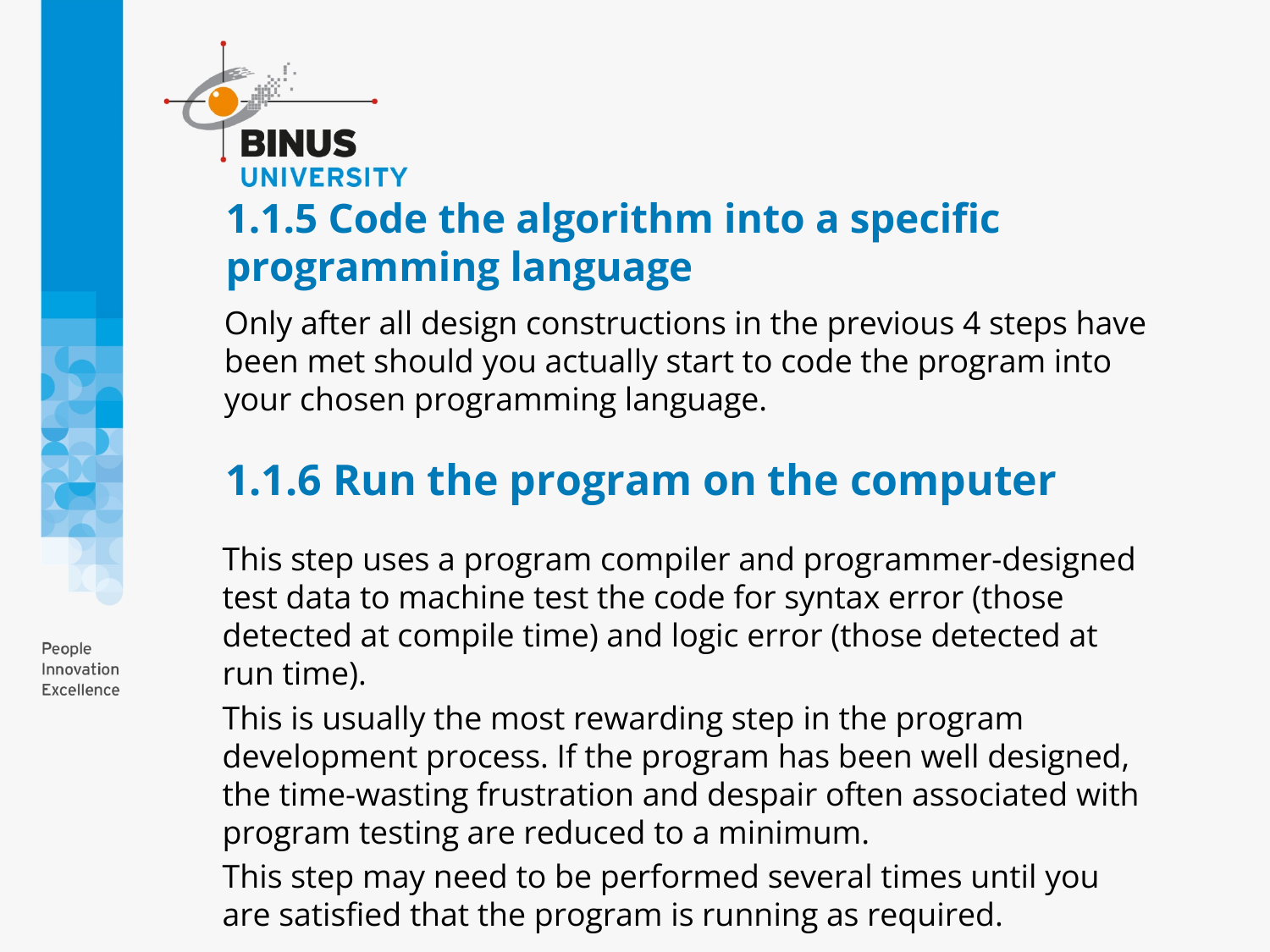

# 1.1.5 Code the algorithm into a specific programming language
Only after all design constructions in the previous 4 steps have been met should you actually start to code the program into your chosen programming language.
1.1.6 Run the program on the computer
This step uses a program compiler and programmer-designed test data to machine test the code for syntax error (those detected at compile time) and logic error (those detected at run time).
This is usually the most rewarding step in the program development process. If the program has been well designed, the time-wasting frustration and despair often associated with program testing are reduced to a minimum.
This step may need to be performed several times until you are satisfied that the program is running as required.